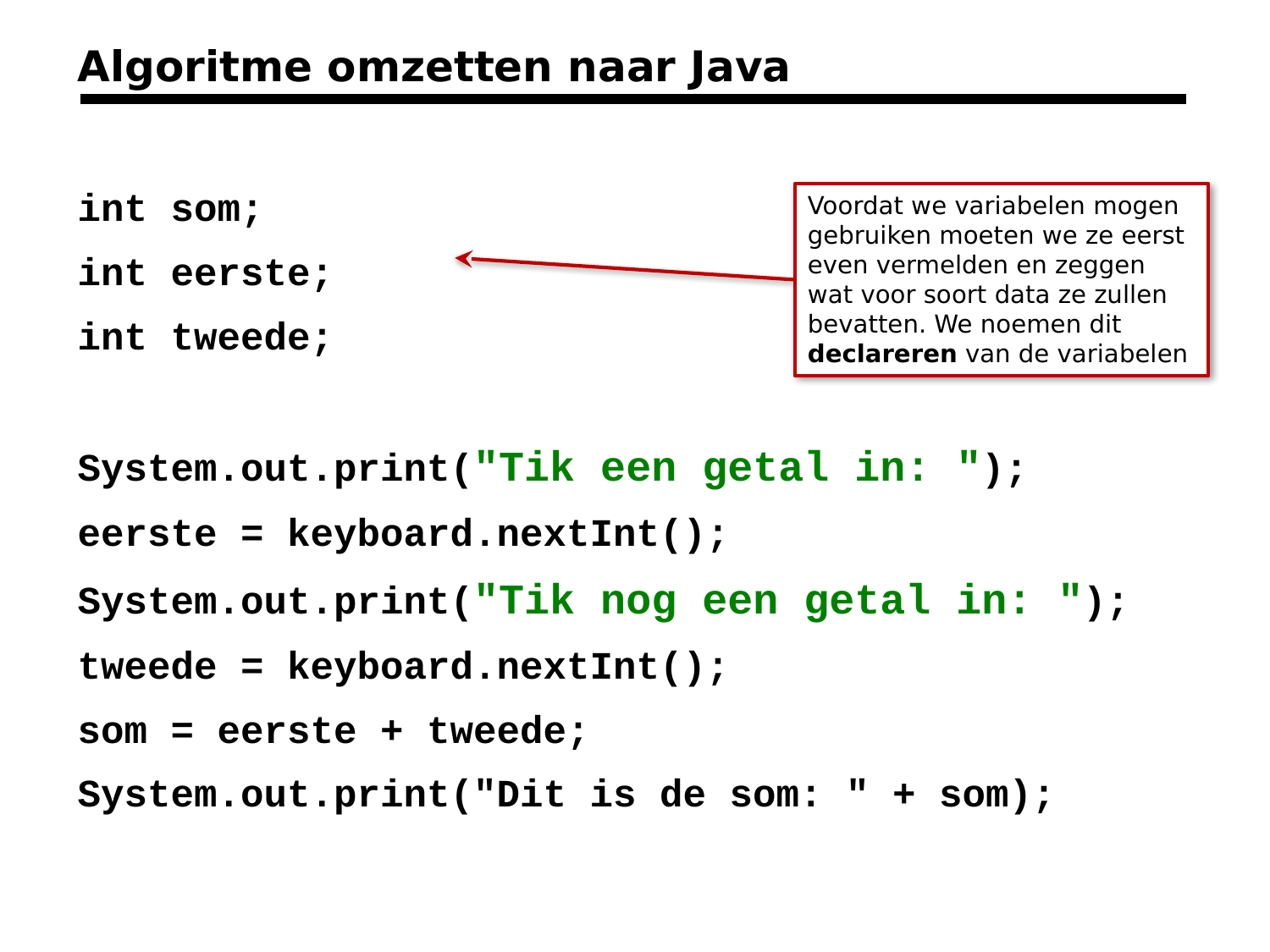

# Algoritme omzetten naar Java
int som;
int eerste;
int tweede;
Scanner keyboard = new Scanner(System.in);
System.out.print("Tik een getal in: ");
eerste = keyboard.nextInt();
System.out.print("Tik nog een getal in: ");
tweede = keyboard.nextInt();
som = eerste + tweede;
System.out.print("Dit is de som: " + som);
Voordat we variabelen mogen gebruiken moeten we ze eerst even vermelden en zeggen wat voor soort data ze zullen bevatten. We noemen dit declareren van de variabelen